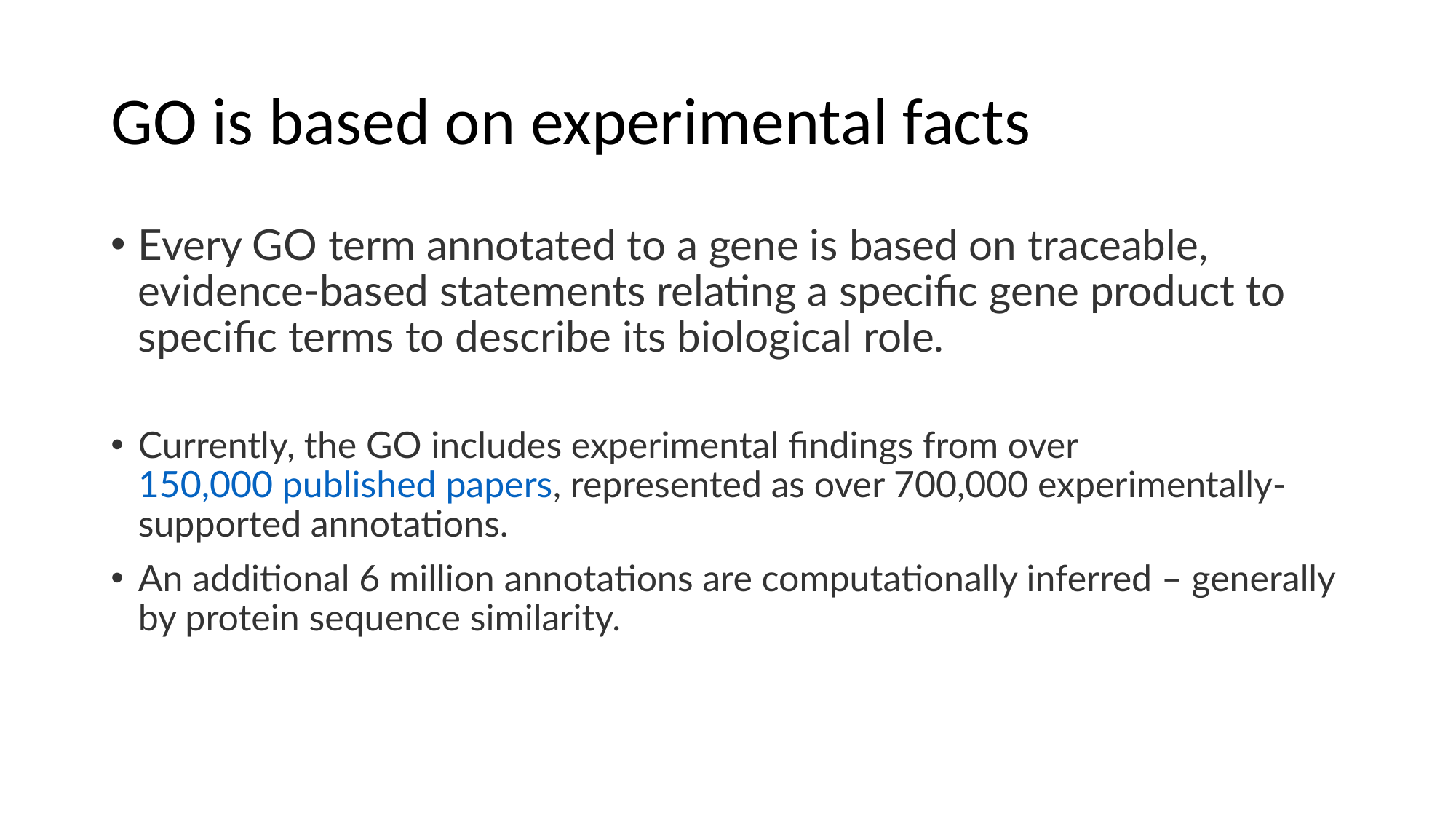

# GO is based on experimental facts
Every GO term annotated to a gene is based on traceable, evidence-based statements relating a specific gene product to specific terms to describe its biological role.
Currently, the GO includes experimental findings from over 150,000 published papers, represented as over 700,000 experimentally-supported annotations.
An additional 6 million annotations are computationally inferred – generally by protein sequence similarity.